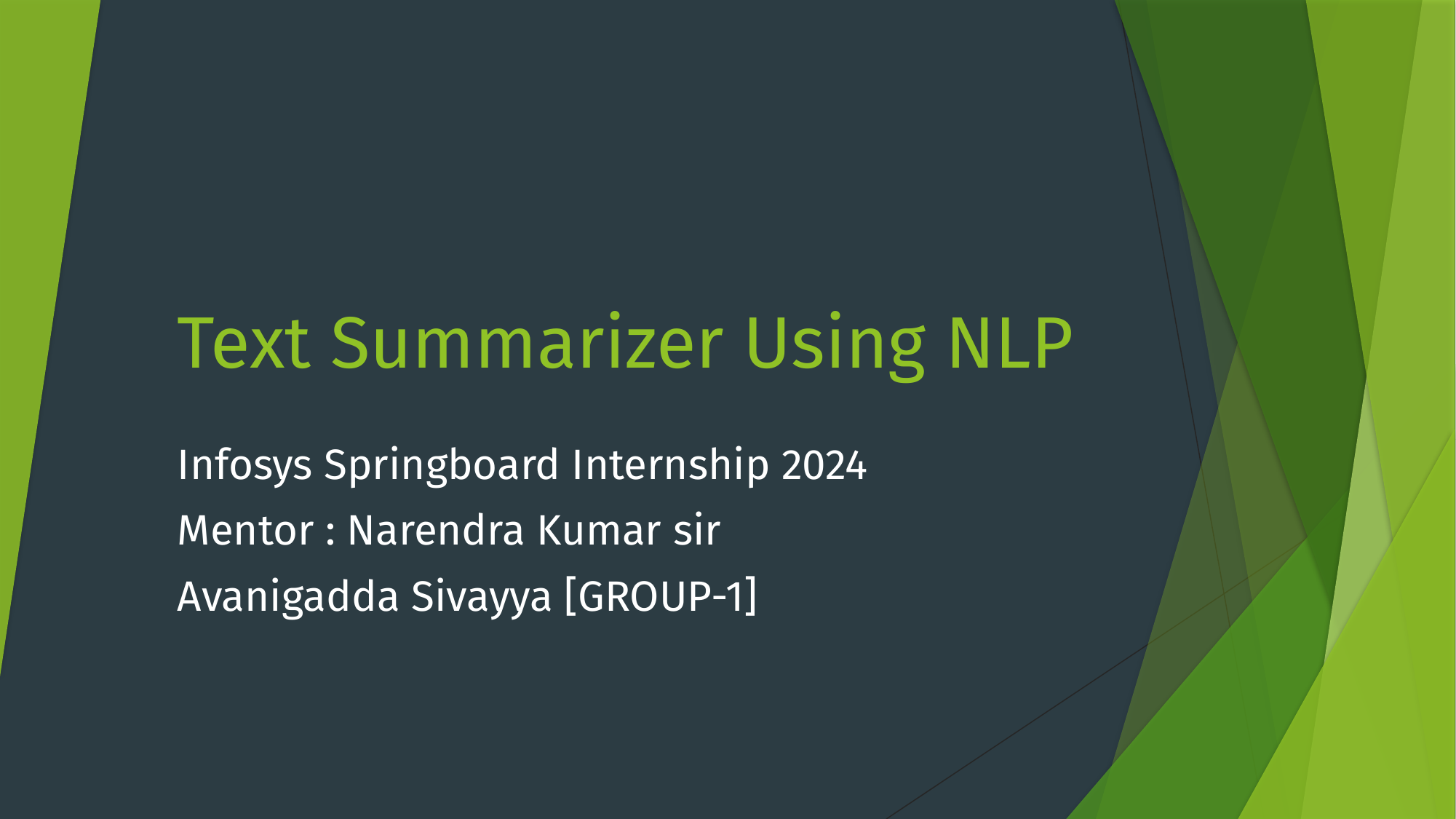

# Text Summarizer Using NLP
Infosys Springboard Internship 2024
Mentor : Narendra Kumar sir
Avanigadda Sivayya [GROUP-1]